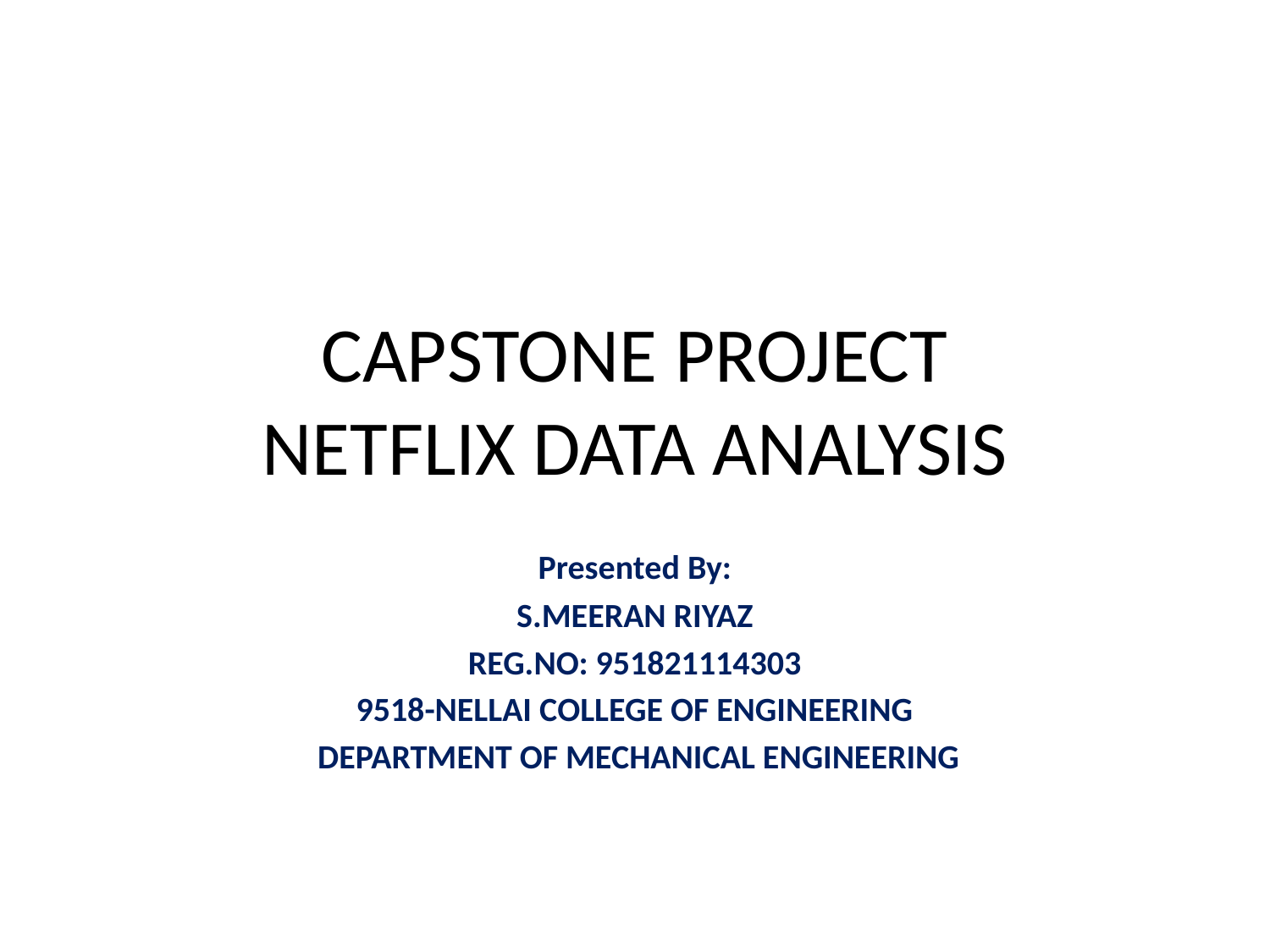

# CAPSTONE PROJECT NETFLIX DATA ANALYSIS
Presented By:
S.MEERAN RIYAZ
REG.NO: 951821114303
9518-NELLAI COLLEGE OF ENGINEERING
 DEPARTMENT OF MECHANICAL ENGINEERING